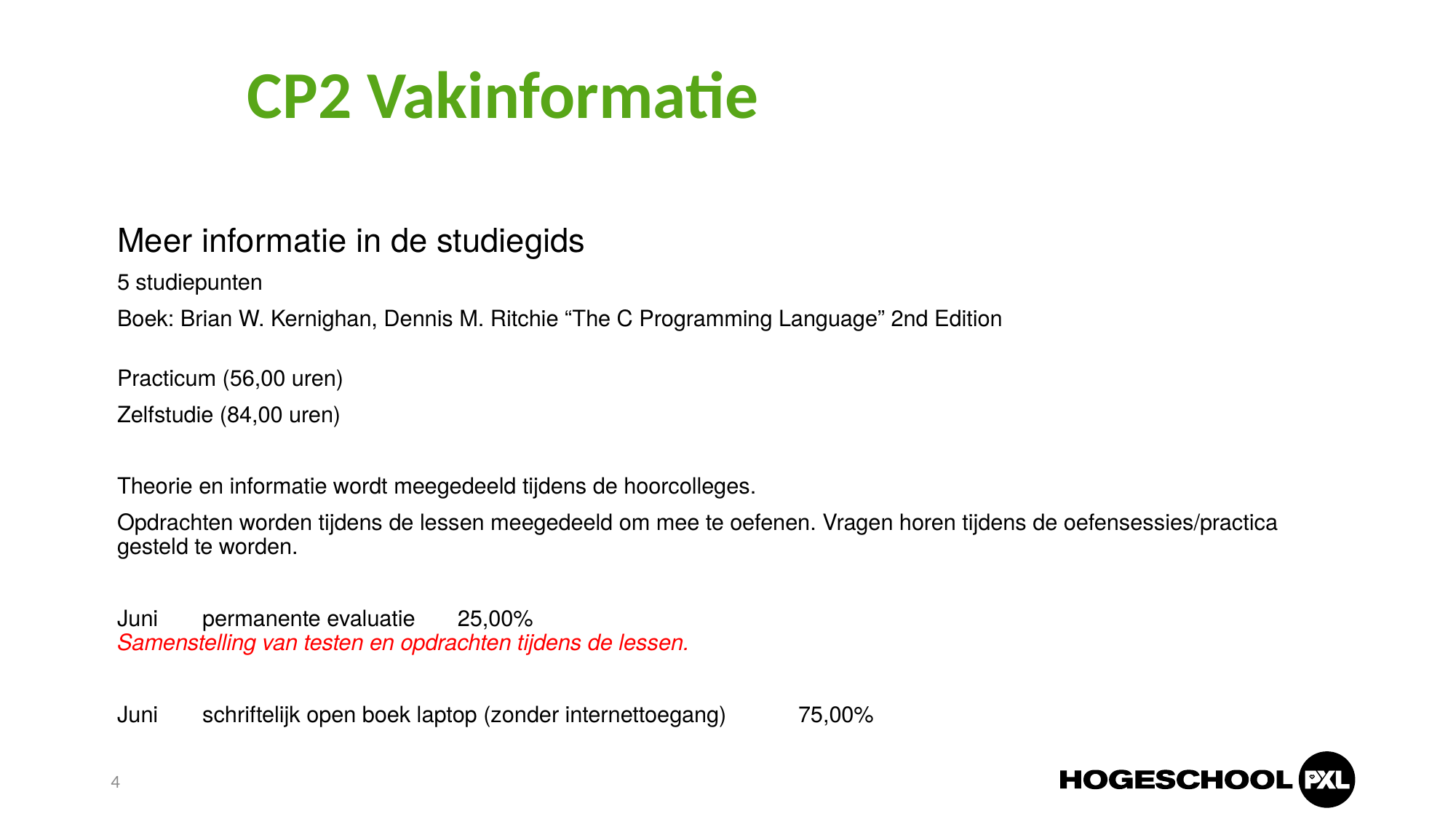

# CP2 Vakinformatie
Meer informatie in de studiegids
5 studiepunten
Boek: Brian W. Kernighan, Dennis M. Ritchie “The C Programming Language” 2nd Edition
Practicum (56,00 uren)
Zelfstudie (84,00 uren)

Theorie en informatie wordt meegedeeld tijdens de hoorcolleges.
Opdrachten worden tijdens de lessen meegedeeld om mee te oefenen. Vragen horen tijdens de oefensessies/practica gesteld te worden.

Juni		permanente evaluatie	25,00%
Samenstelling van testen en opdrachten tijdens de lessen.

Juni	schriftelijk open boek laptop (zonder internettoegang)	75,00%

4